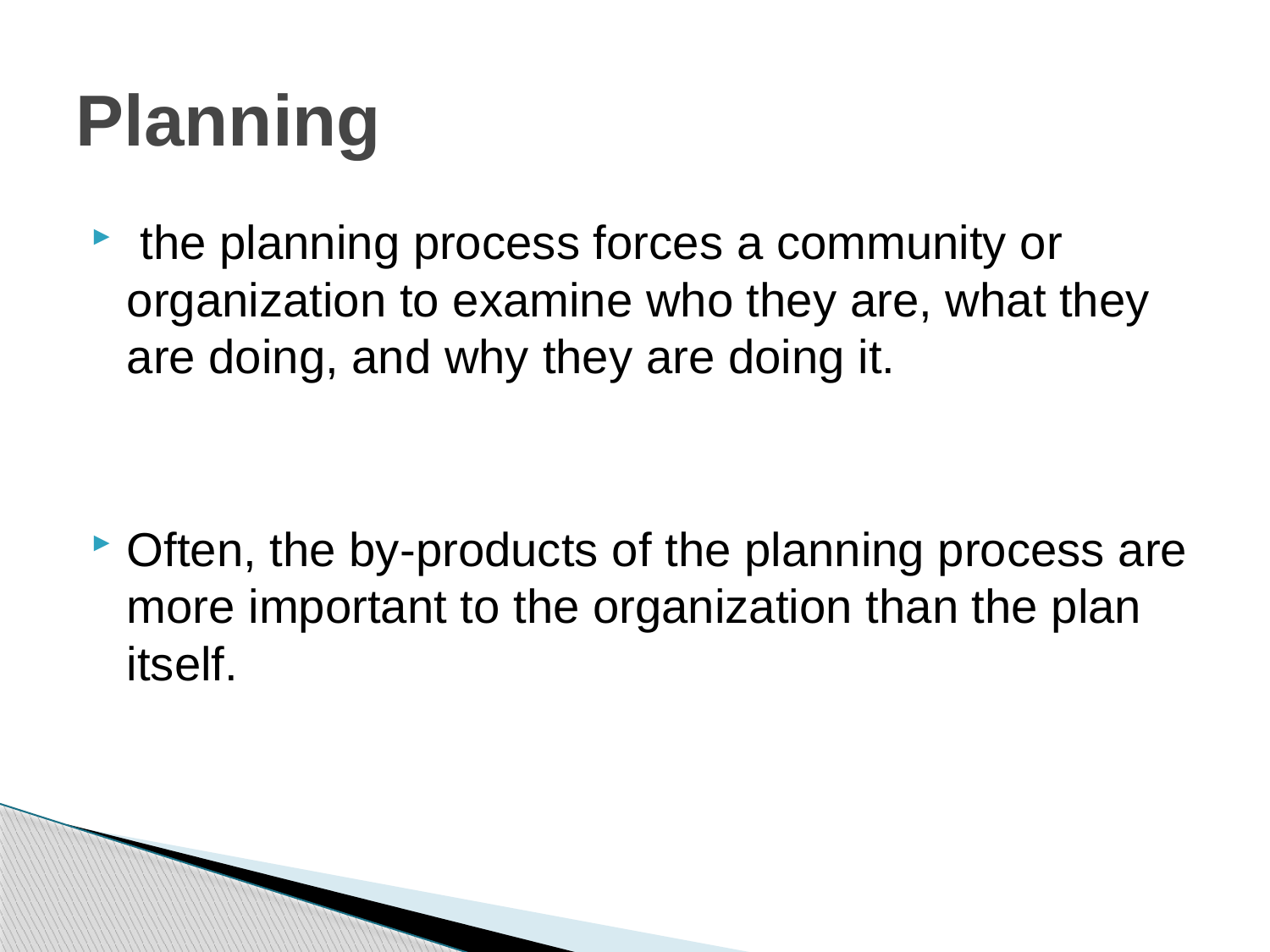

# Planning
 the planning process forces a community or organization to examine who they are, what they are doing, and why they are doing it.

Often, the by-products of the planning process are more important to the organization than the plan itself.